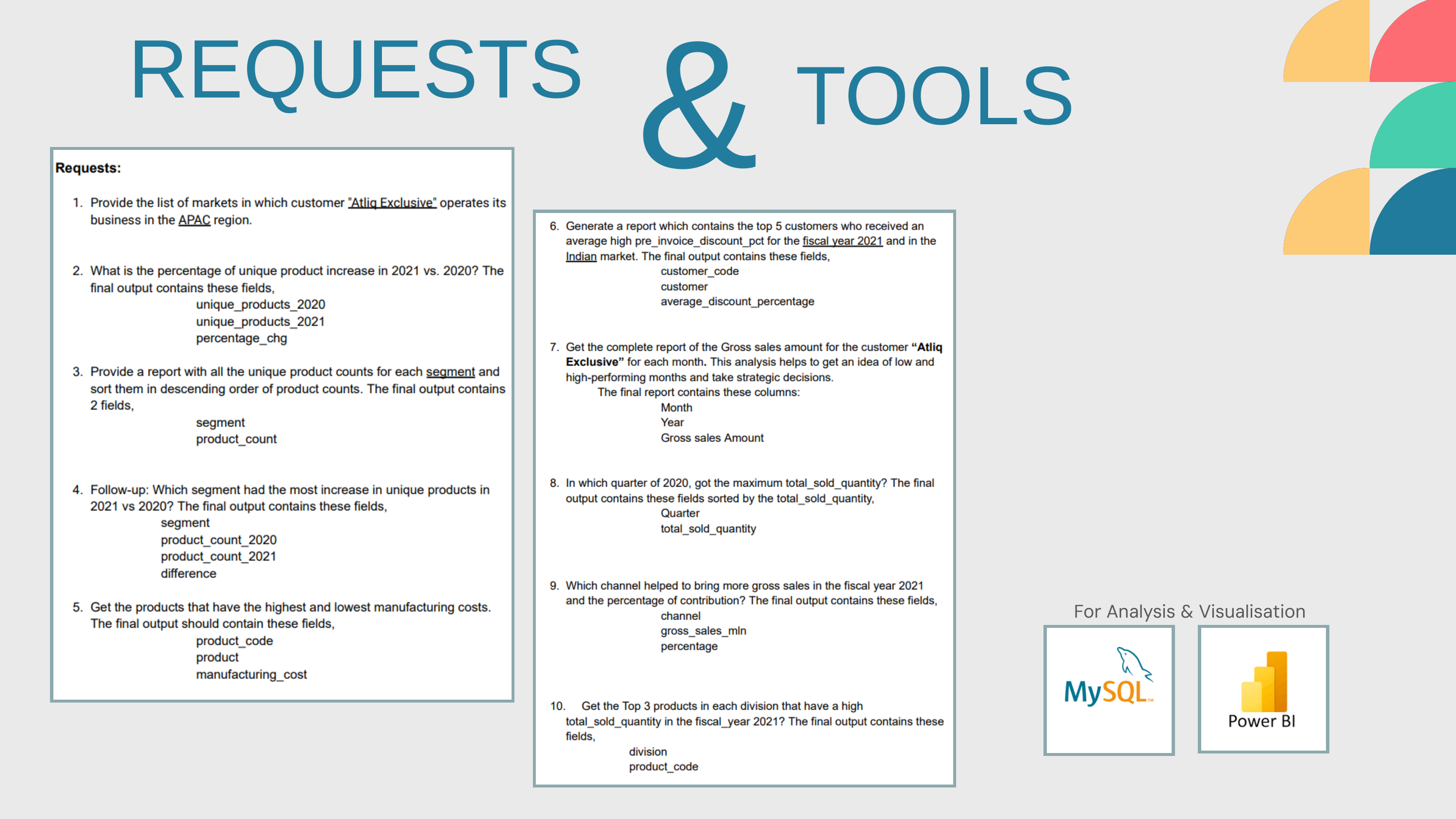

&
REQUESTS
TOOLS

For Analysis & Visualisation